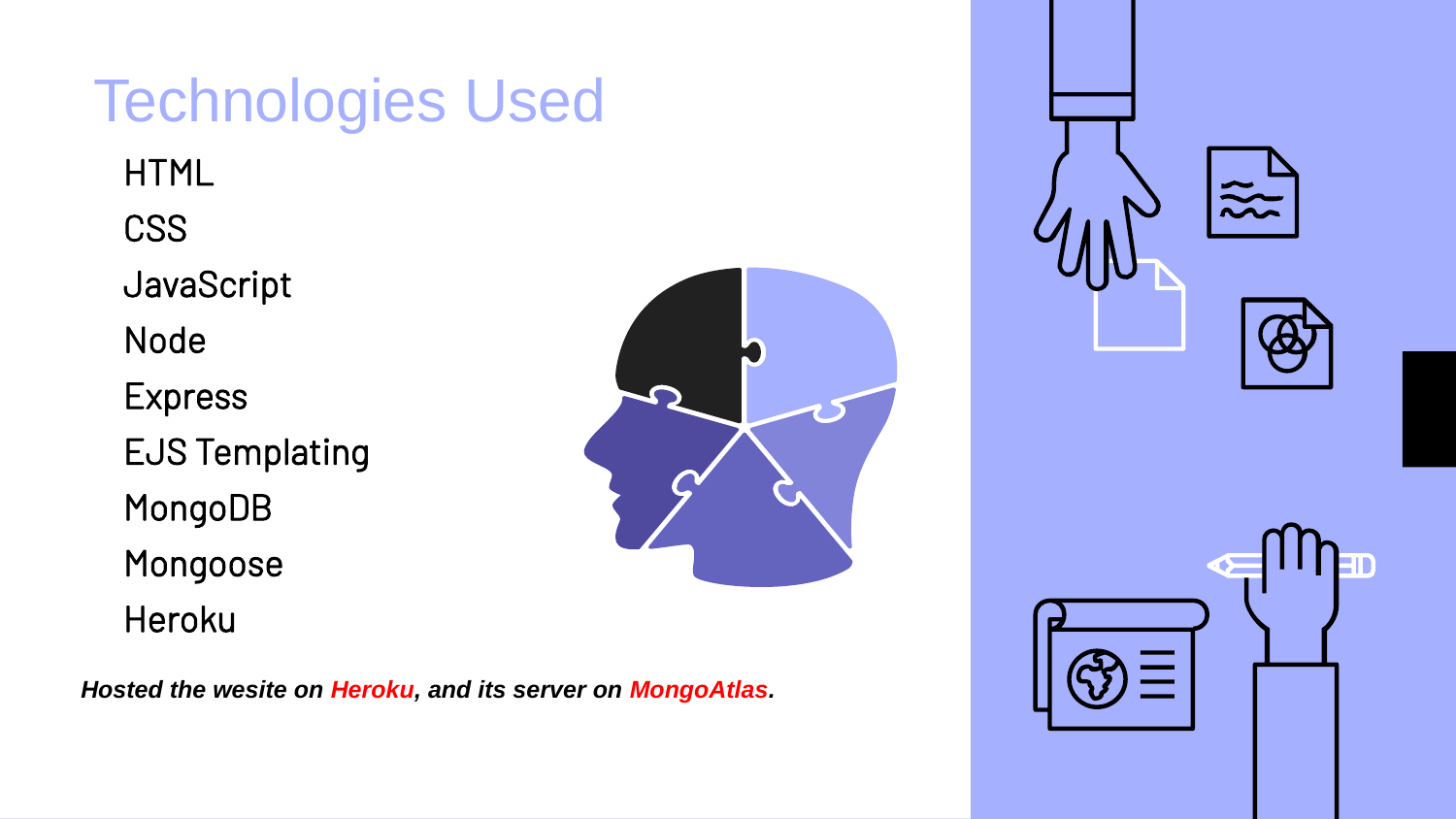

# Technologies Used
HTML
CSS
JavaScript
Node
Express
EJS Templating
MongoDB
Mongoose
Heroku

7
Hosted the wesite on Heroku, and its server on MongoAtlas.